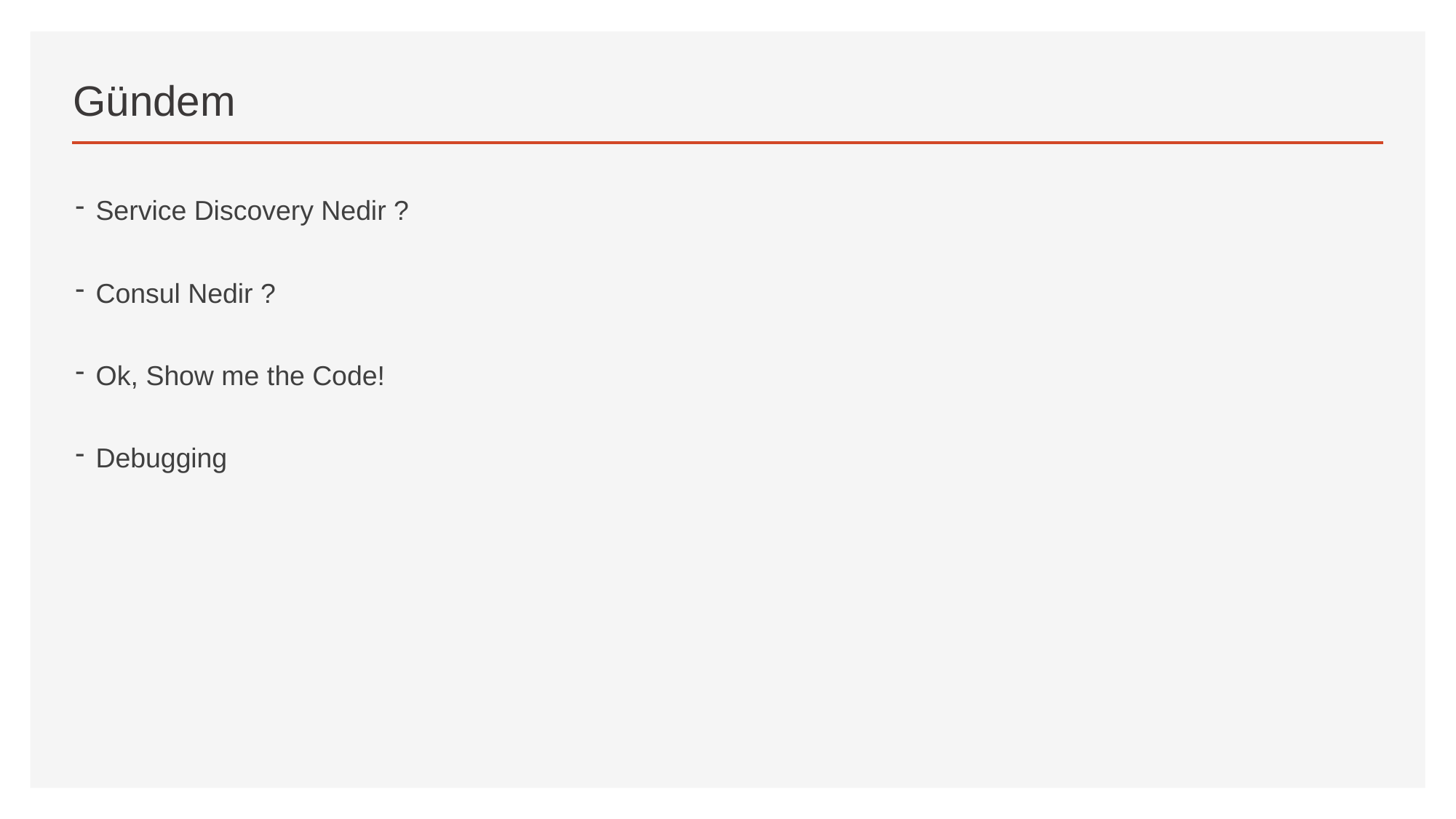

# Gündem
Service Discovery Nedir ?
Consul Nedir ?
Ok, Show me the Code!
Debugging